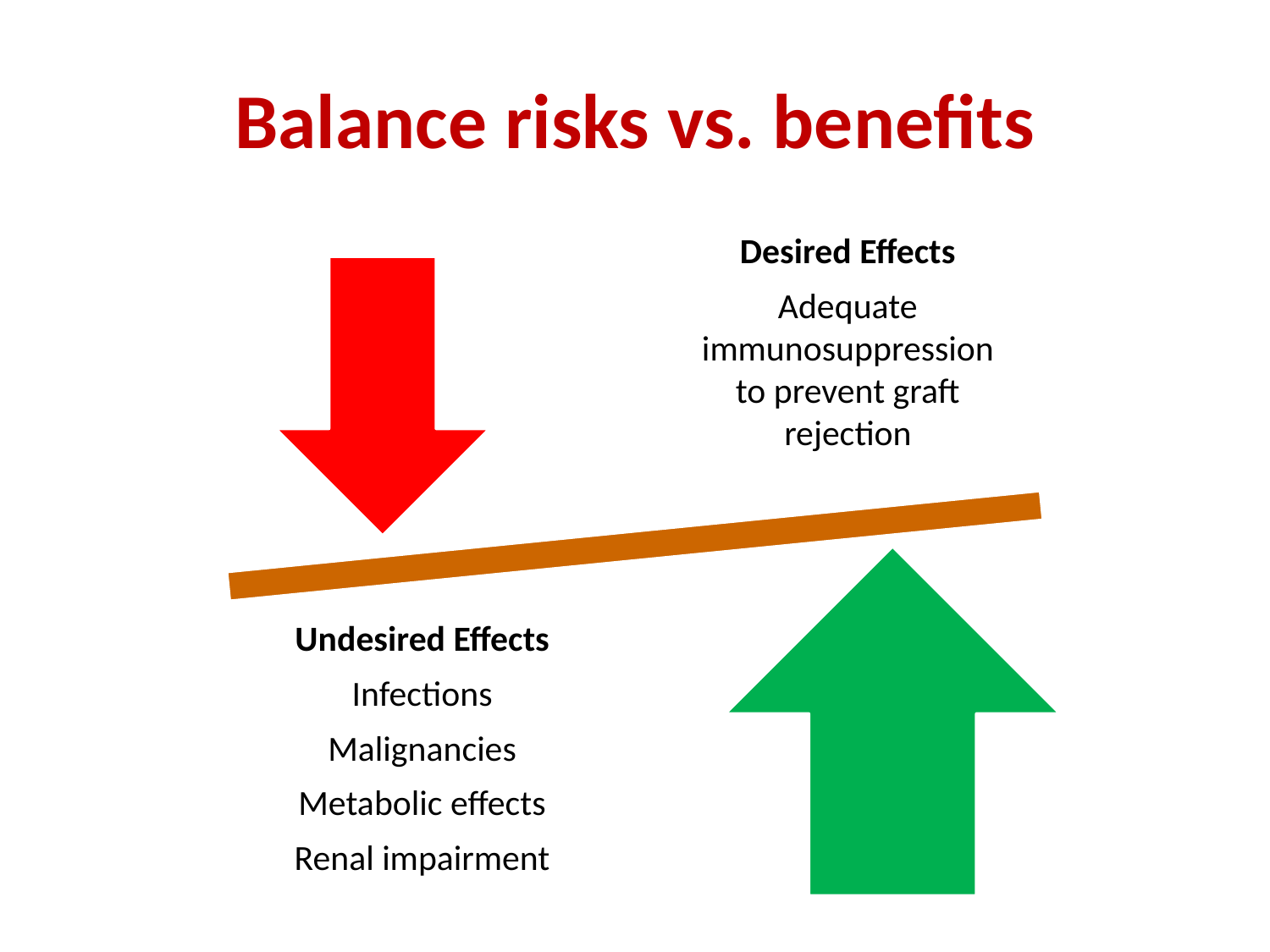

# Balance risks vs. benefits
Desired Effects
Adequate immunosuppression to prevent graft rejection
Undesired Effects
Infections
Malignancies
Metabolic effects
Renal impairment